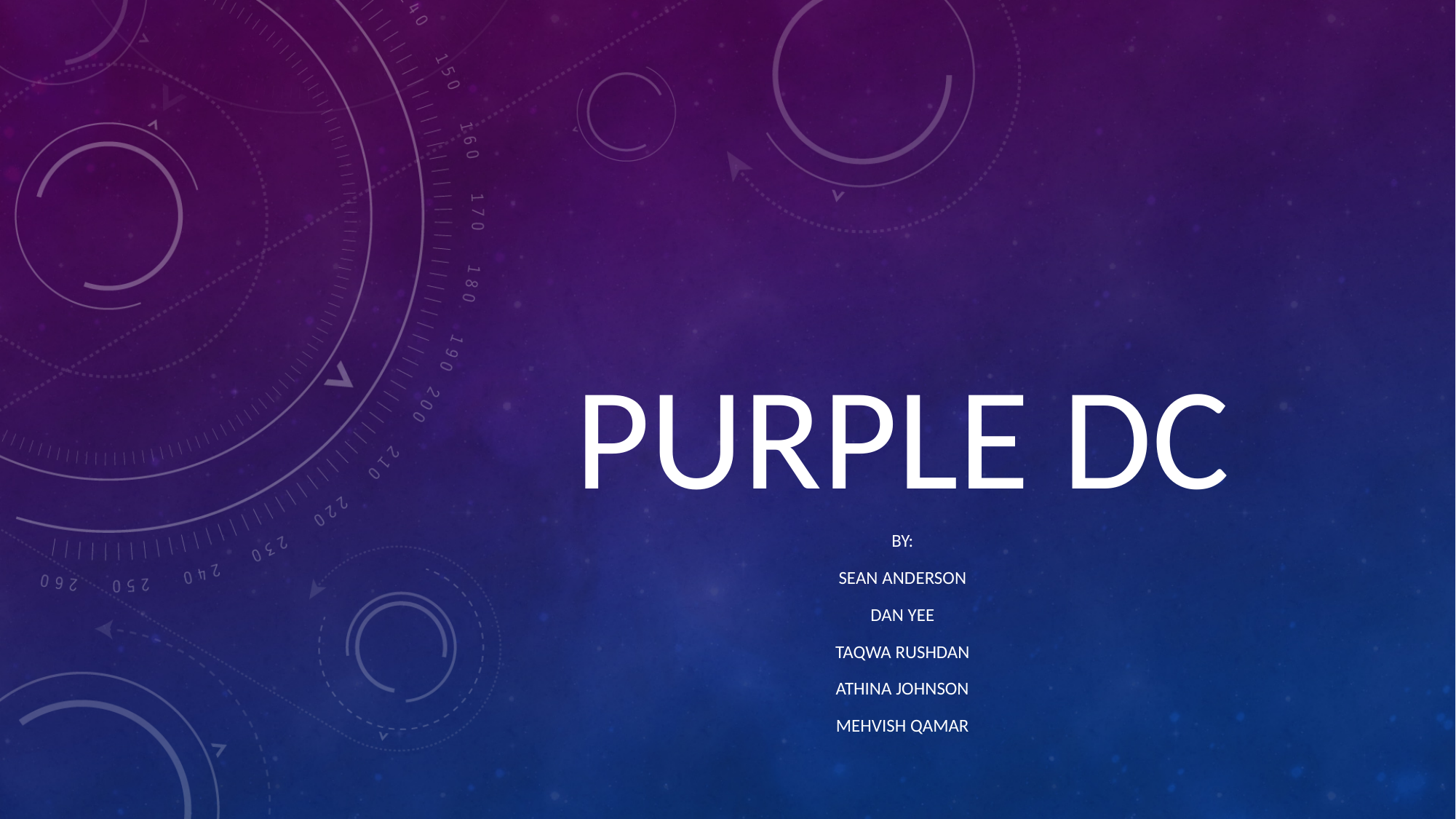

# Purple DC
By:
Sean Anderson
Dan Yee
Taqwa Rushdan
Athina Johnson
Mehvish Qamar